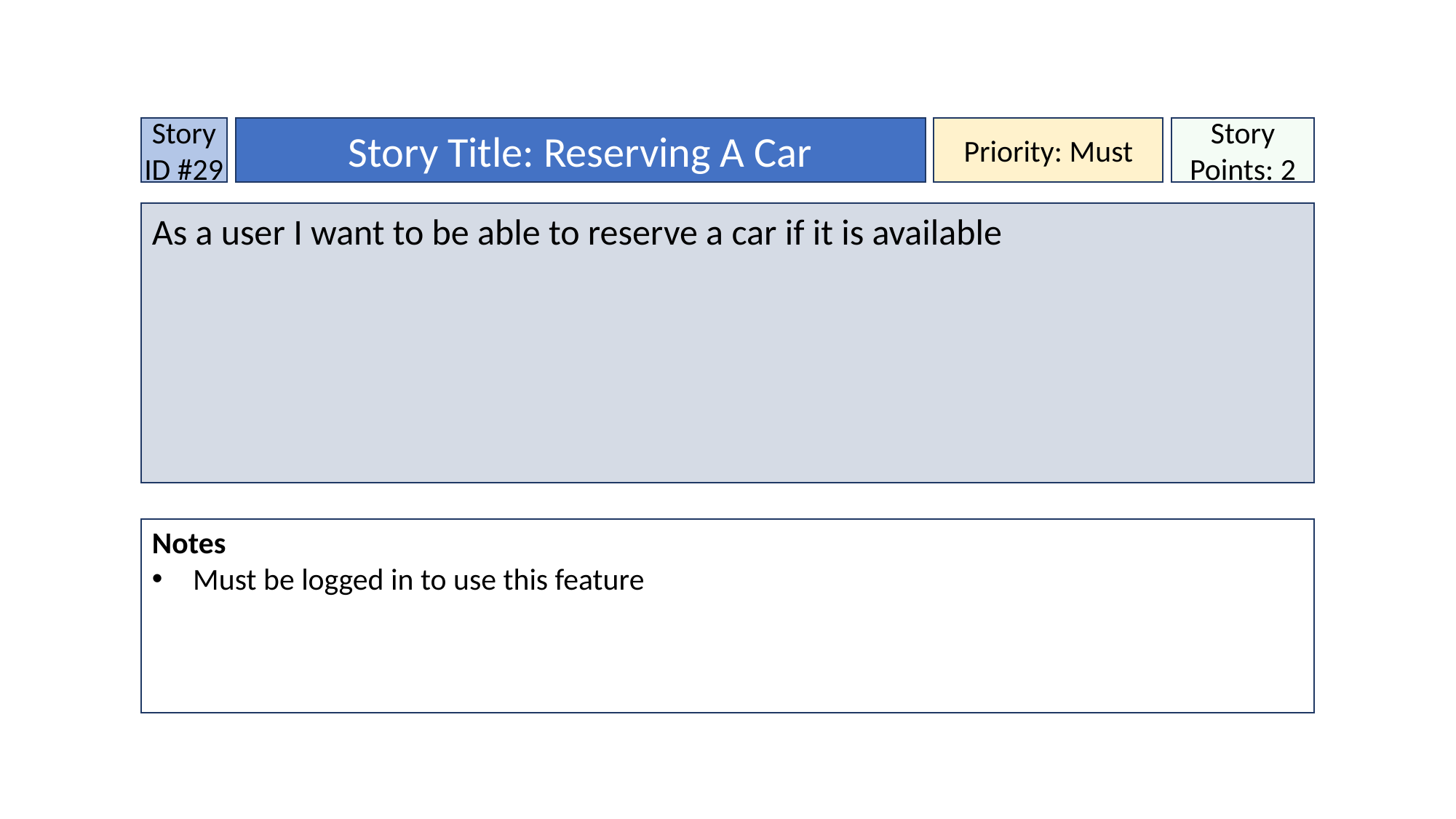

Story ID #29
Story Title: Reserving A Car
Priority: Must
Story Points: 2
As a user I want to be able to reserve a car if it is available
Notes
Must be logged in to use this feature